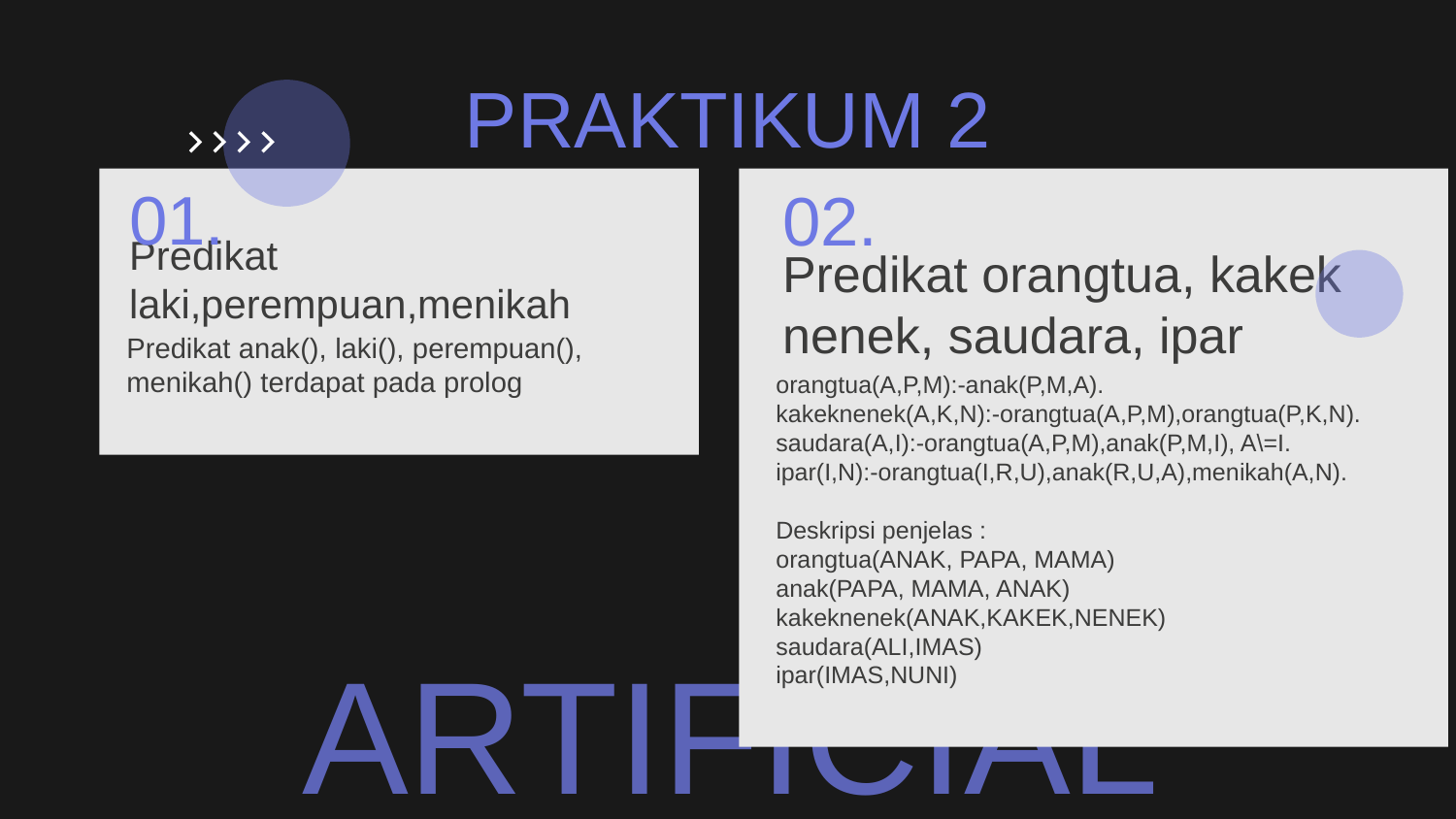

PRAKTIKUM 2

01.
02.
Predikat orangtua, kakek nenek, saudara, ipar

# Predikat laki,perempuan,menikah
Predikat anak(), laki(), perempuan(), menikah() terdapat pada prolog
orangtua(A,P,M):-anak(P,M,A).
kakeknenek(A,K,N):-orangtua(A,P,M),orangtua(P,K,N).
saudara(A,I):-orangtua(A,P,M),anak(P,M,I), A\=I.
ipar(I,N):-orangtua(I,R,U),anak(R,U,A),menikah(A,N).

Deskripsi penjelas :
orangtua(ANAK, PAPA, MAMA)
anak(PAPA, MAMA, ANAK)
kakeknenek(ANAK,KAKEK,NENEK)
saudara(ALI,IMAS)
ipar(IMAS,NUNI)